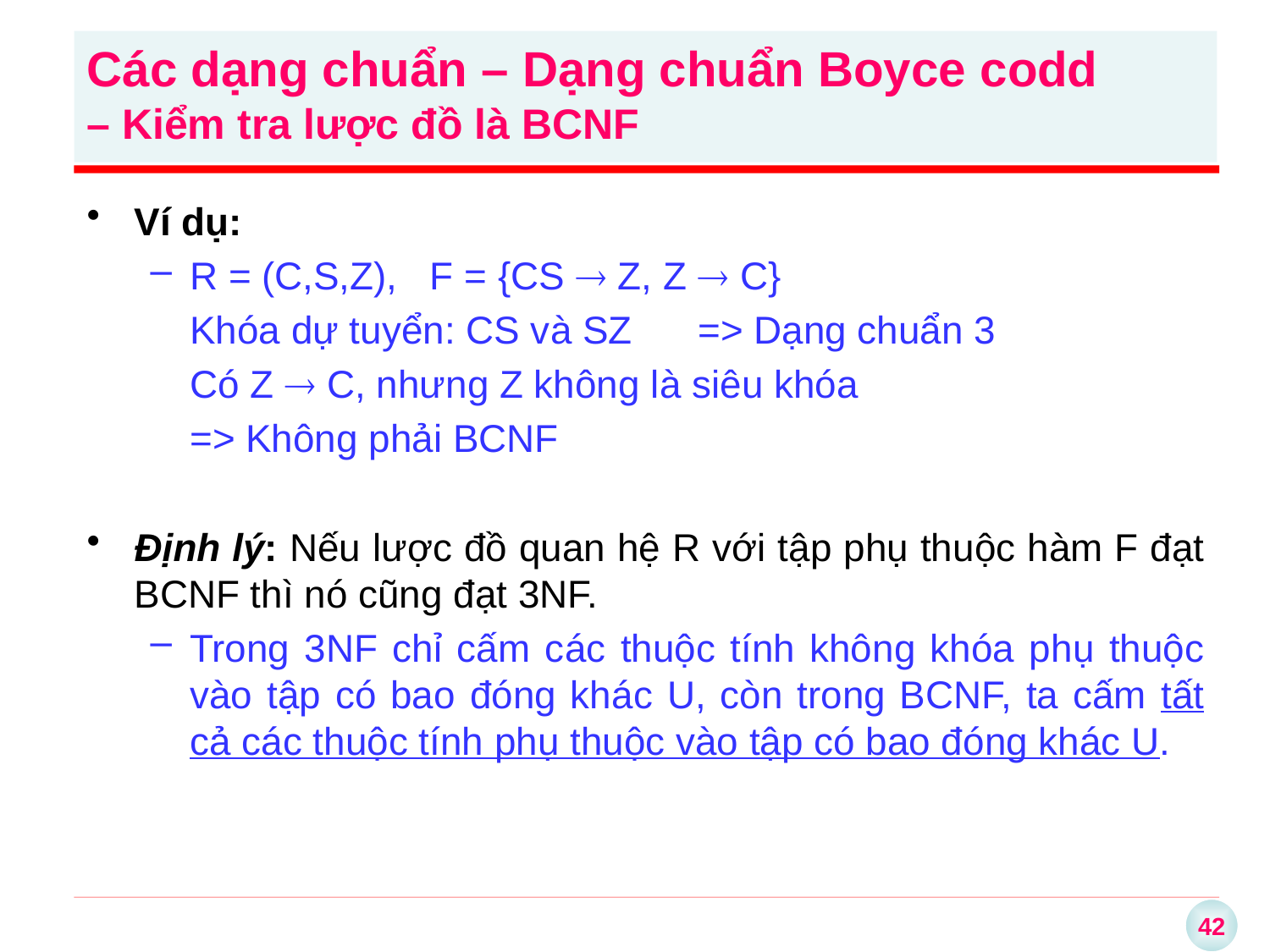

Các dạng chuẩn – Dạng chuẩn Boyce codd
– Kiểm tra lược đồ là BCNF
Ví dụ:
R = (C,S,Z),   F = {CS → Z, Z → C}
	Khóa dự tuyển: CS và SZ 	=> Dạng chuẩn 3
	Có Z → C, nhưng Z không là siêu khóa
	=> Không phải BCNF

Định lý: Nếu lược đồ quan hệ R với tập phụ thuộc hàm F đạt BCNF thì nó cũng đạt 3NF.
Trong 3NF chỉ cấm các thuộc tính không khóa phụ thuộc vào tập có bao đóng khác U, còn trong BCNF, ta cấm tất cả các thuộc tính phụ thuộc vào tập có bao đóng khác U.